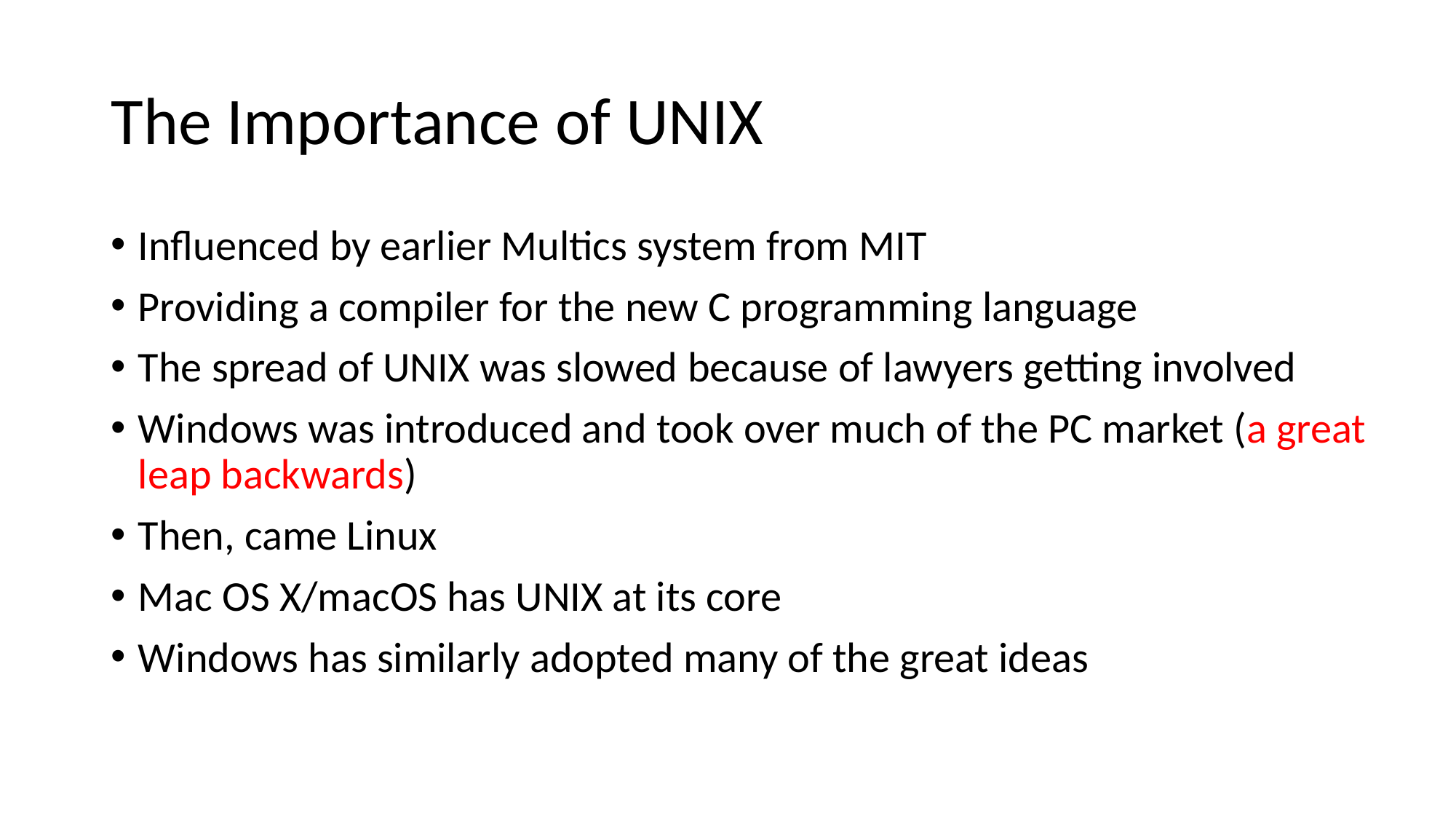

# The Importance of UNIX
Influenced by earlier Multics system from MIT
Providing a compiler for the new C programming language
The spread of UNIX was slowed because of lawyers getting involved
Windows was introduced and took over much of the PC market (a great leap backwards)
Then, came Linux
Mac OS X/macOS has UNIX at its core
Windows has similarly adopted many of the great ideas